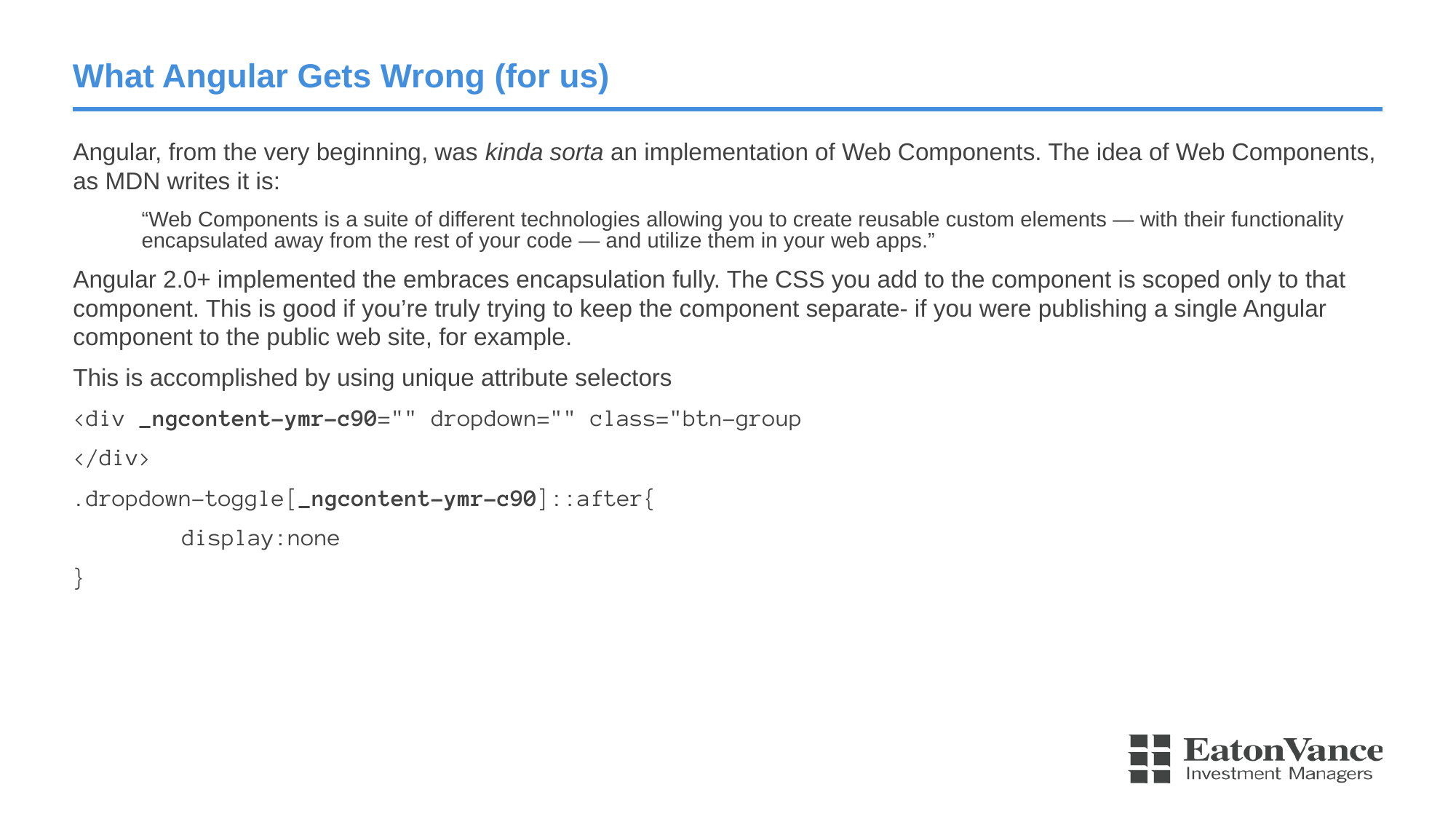

# What Angular Gets Wrong (for us)
Angular, from the very beginning, was kinda sorta an implementation of Web Components. The idea of Web Components, as MDN writes it is:
“Web Components is a suite of different technologies allowing you to create reusable custom elements — with their functionality encapsulated away from the rest of your code — and utilize them in your web apps.”
Angular 2.0+ implemented the embraces encapsulation fully. The CSS you add to the component is scoped only to that component. This is good if you’re truly trying to keep the component separate- if you were publishing a single Angular component to the public web site, for example.
This is accomplished by using unique attribute selectors
<div _ngcontent-ymr-c90="" dropdown="" class="btn-group
</div>
.dropdown-toggle[_ngcontent-ymr-c90]::after{
	display:none
}